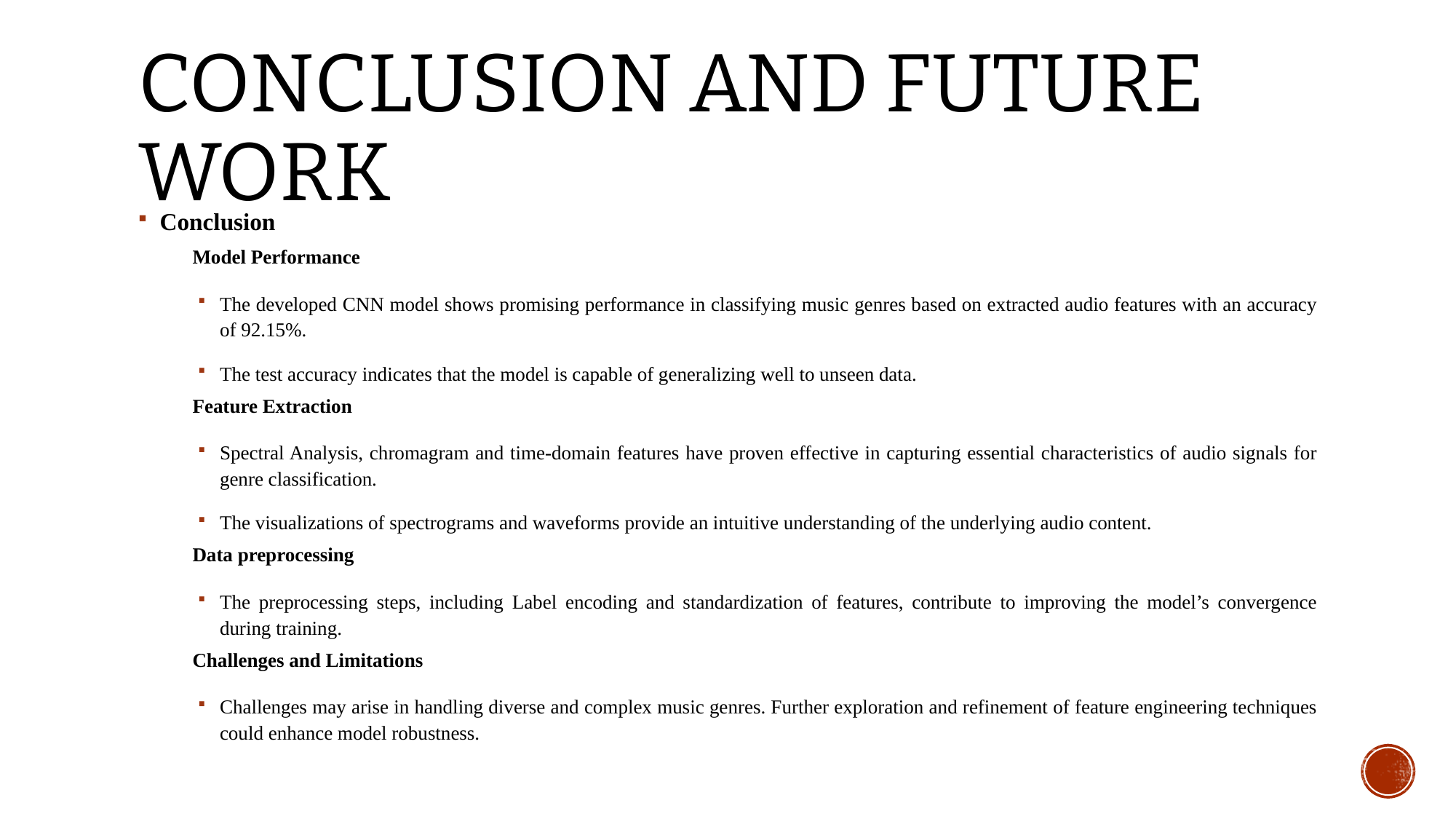

# Conclusion and future work
Conclusion
Model Performance
The developed CNN model shows promising performance in classifying music genres based on extracted audio features with an accuracy of 92.15%.
The test accuracy indicates that the model is capable of generalizing well to unseen data.
Feature Extraction
Spectral Analysis, chromagram and time-domain features have proven effective in capturing essential characteristics of audio signals for genre classification.
The visualizations of spectrograms and waveforms provide an intuitive understanding of the underlying audio content.
Data preprocessing
The preprocessing steps, including Label encoding and standardization of features, contribute to improving the model’s convergence during training.
Challenges and Limitations
Challenges may arise in handling diverse and complex music genres. Further exploration and refinement of feature engineering techniques could enhance model robustness.